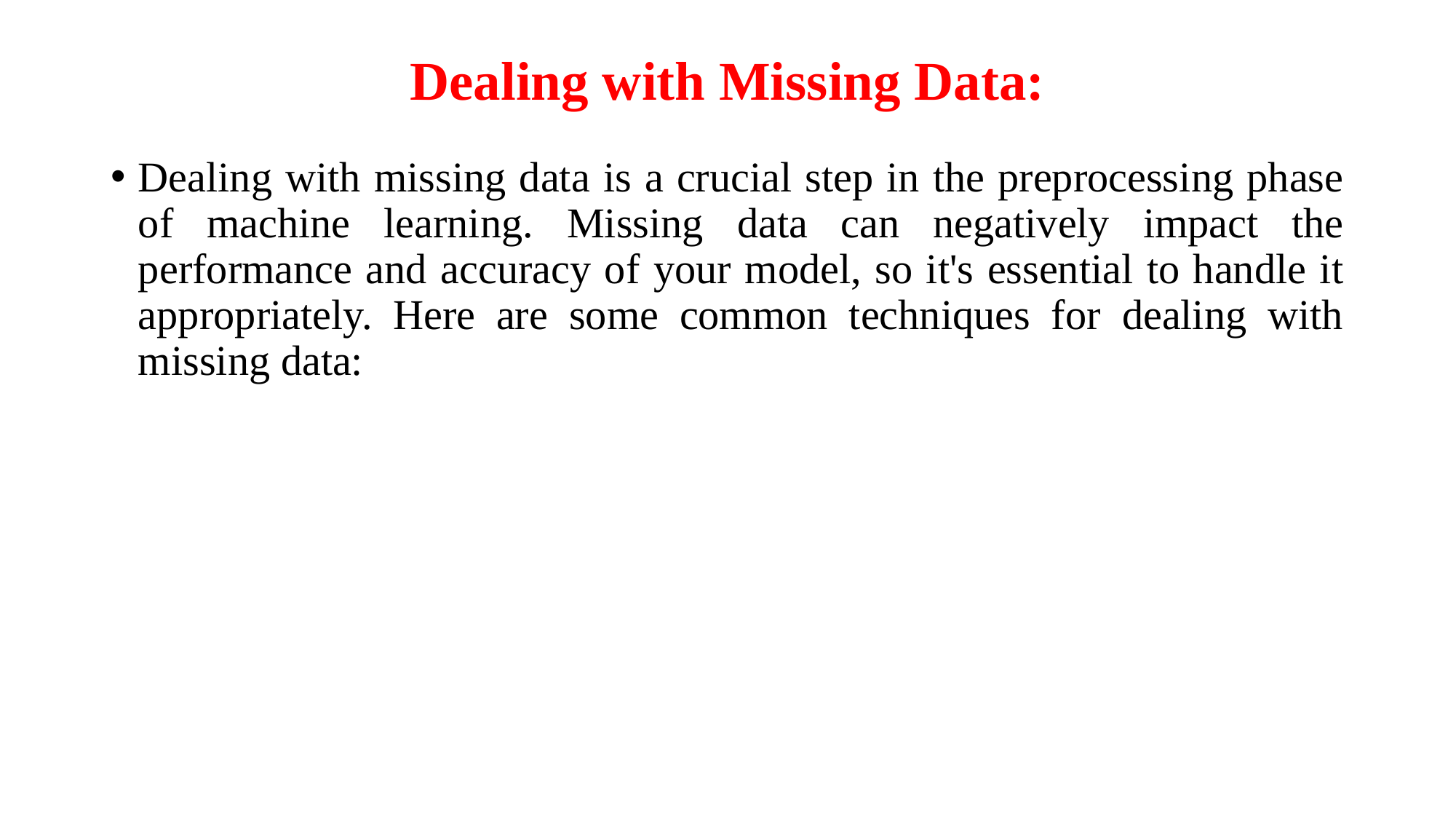

# Dealing with Missing Data:
Dealing with missing data is a crucial step in the preprocessing phase of machine learning. Missing data can negatively impact the performance and accuracy of your model, so it's essential to handle it appropriately. Here are some common techniques for dealing with missing data: